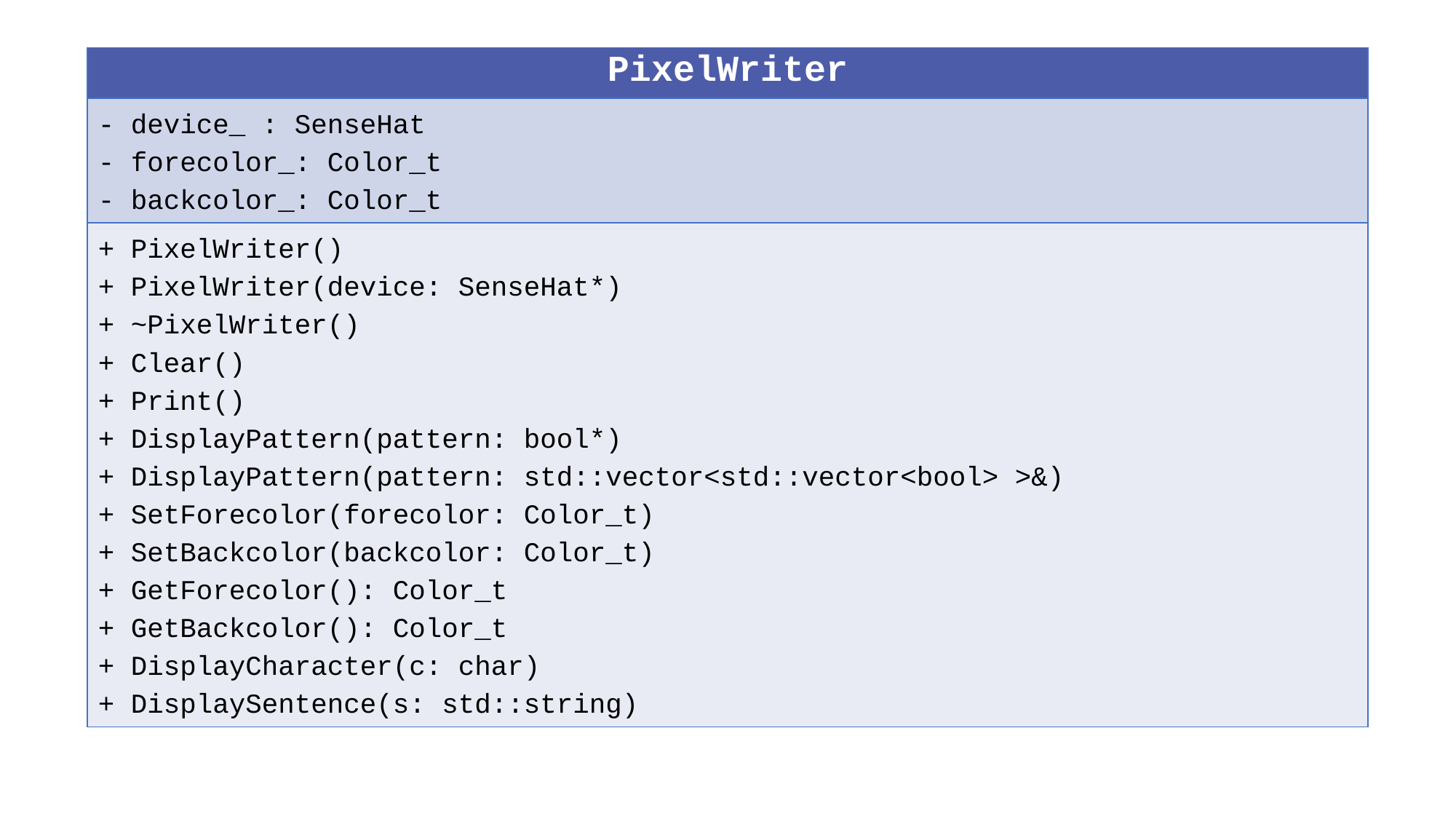

| PixelWriter |
| --- |
| - device\_ : SenseHat - forecolor\_: Color\_t - backcolor\_: Color\_t |
| + PixelWriter() + PixelWriter(device: SenseHat\*) + ~PixelWriter() + Clear() + Print() + DisplayPattern(pattern: bool\*) + DisplayPattern(pattern: std::vector<std::vector<bool> >&) + SetForecolor(forecolor: Color\_t) + SetBackcolor(backcolor: Color\_t) + GetForecolor(): Color\_t + GetBackcolor(): Color\_t + DisplayCharacter(c: char) + DisplaySentence(s: std::string) |